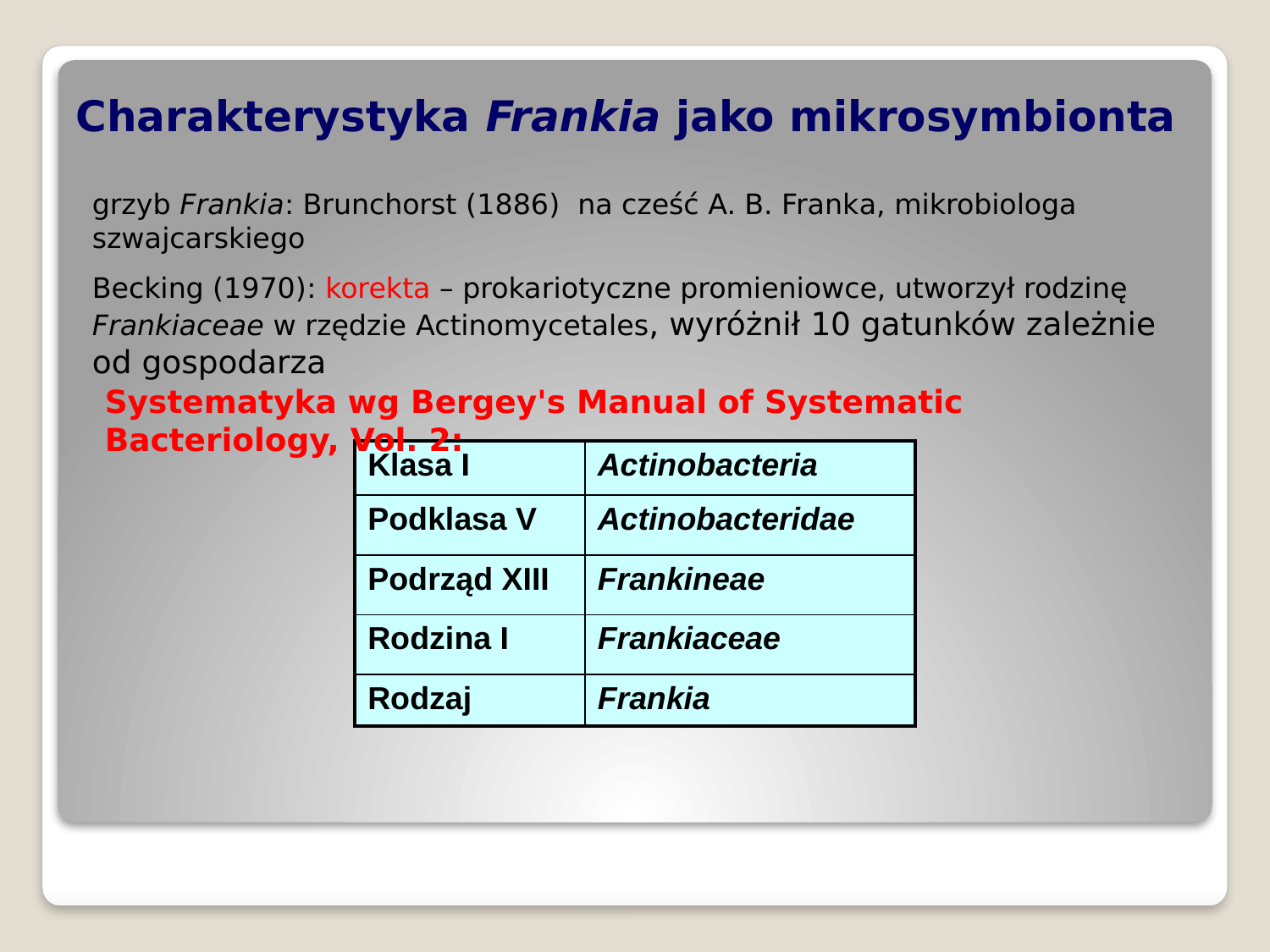

# Charakterystyka Frankia jako mikrosymbionta
grzyb Frankia: Brunchorst (1886)  na cześć A. B. Franka, mikrobiologa szwajcarskiego
Becking (1970): korekta – prokariotyczne promieniowce, utworzył rodzinę Frankiaceae w rzędzie Actinomycetales, wyróżnił 10 gatunków zależnie od gospodarza
Systematyka wg Bergey's Manual of Systematic Bacteriology, Vol. 2:
| Klasa I | Actinobacteria |
| --- | --- |
| Podklasa V | Actinobacteridae |
| Podrząd XIII | Frankineae |
| Rodzina I | Frankiaceae |
| Rodzaj | Frankia |